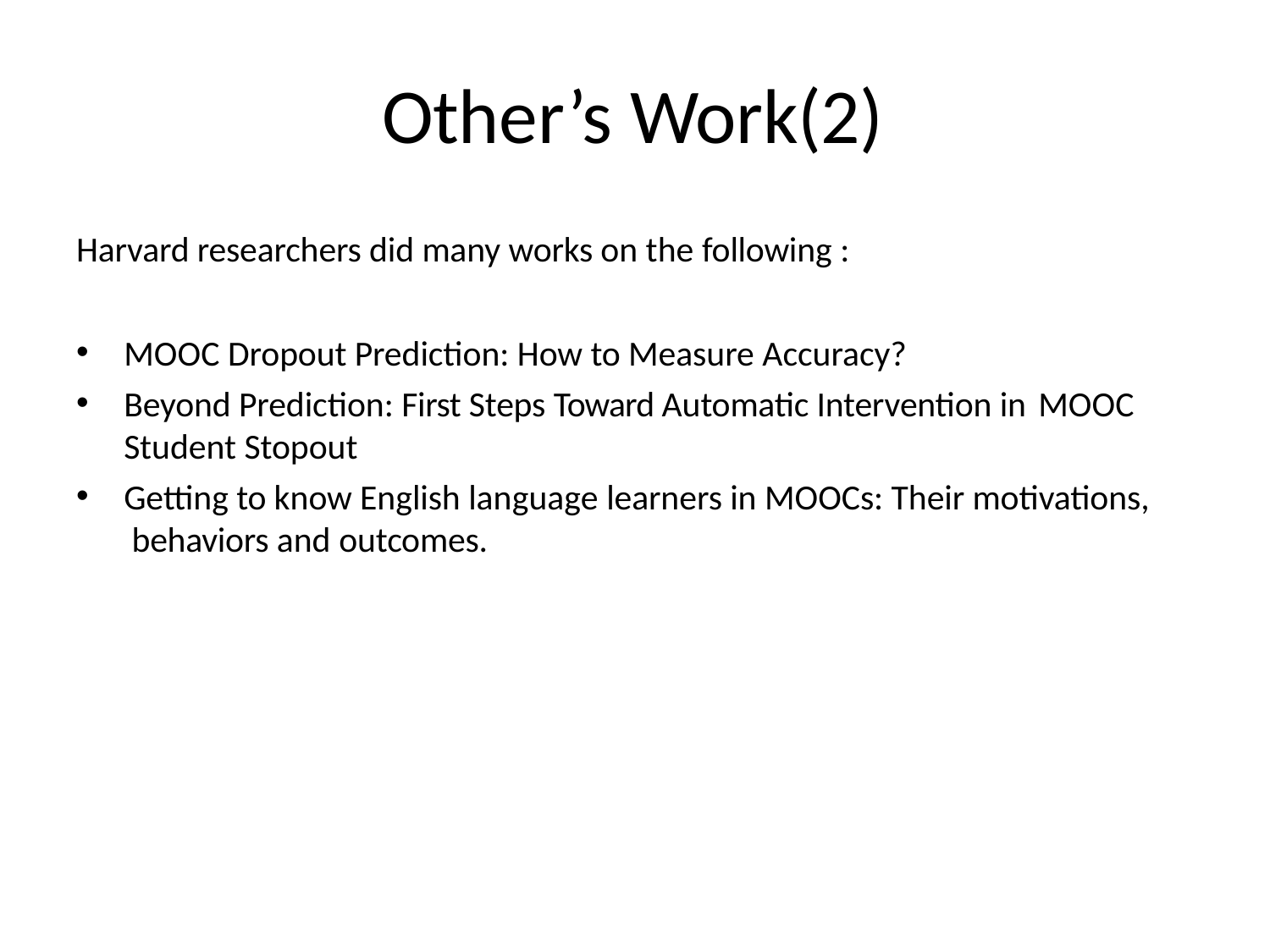

# Other’s Work(2)
Harvard researchers did many works on the following :

MOOC Dropout Prediction: How to Measure Accuracy?
Beyond Prediction: First Steps Toward Automatic Intervention in MOOC
Student Stopout
Getting to know English language learners in MOOCs: Their motivations,  behaviors and outcomes.